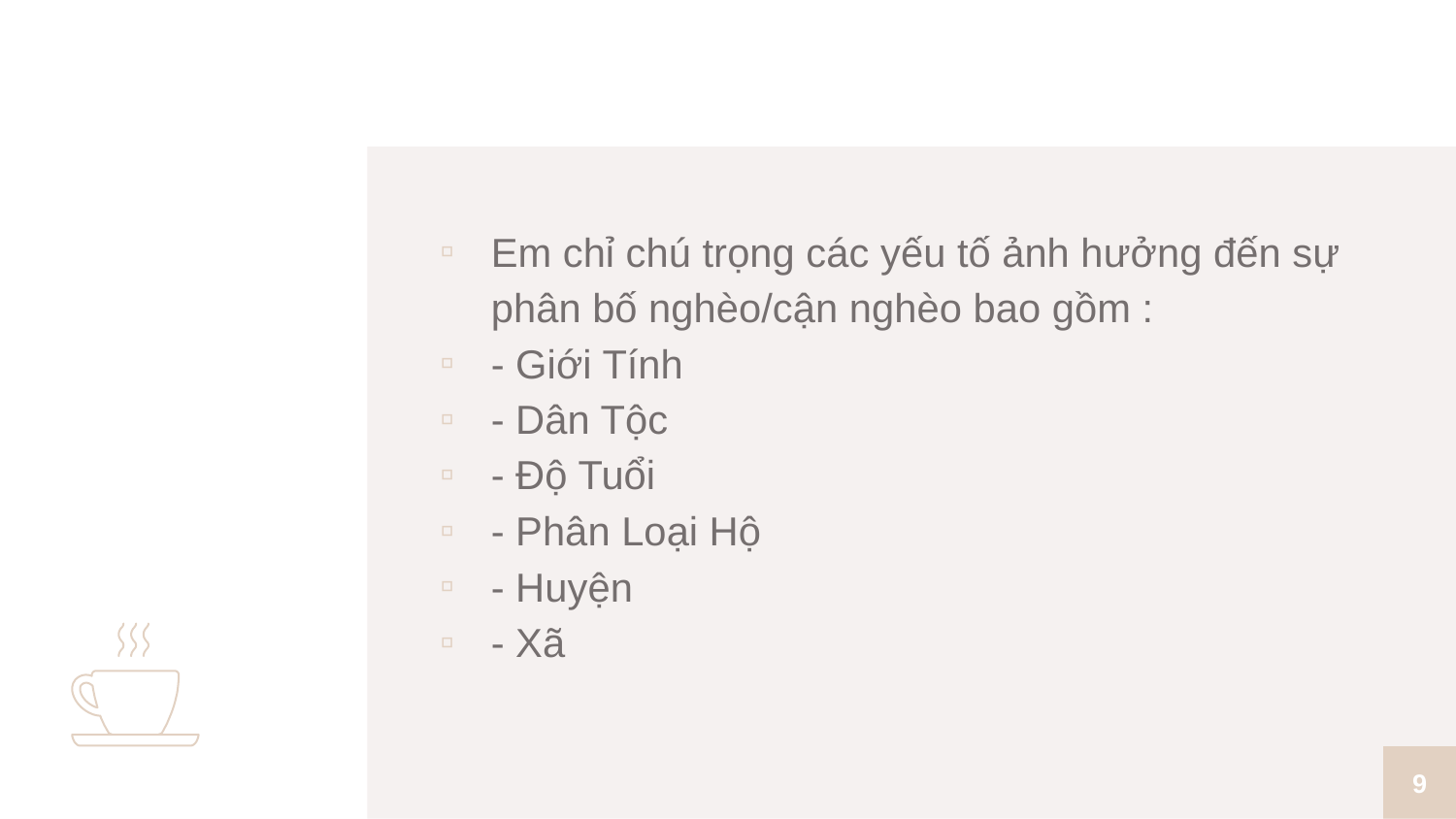

Em chỉ chú trọng các yếu tố ảnh hưởng đến sự phân bố nghèo/cận nghèo bao gồm :
- Giới Tính
- Dân Tộc
- Độ Tuổi
- Phân Loại Hộ
- Huyện
- Xã

9